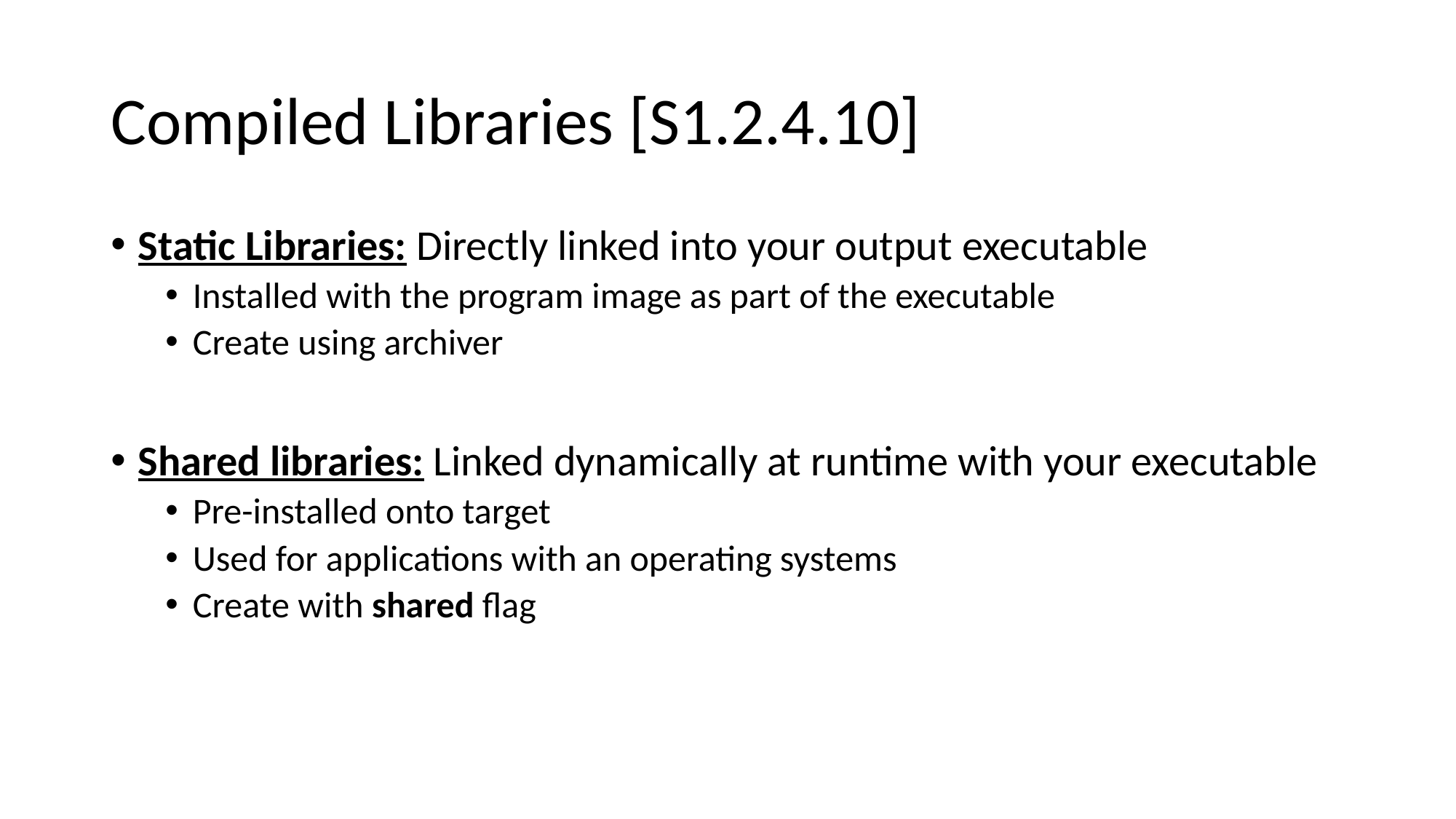

# Compiled Libraries [S1.2.4.10]
Static Libraries: Directly linked into your output executable
Installed with the program image as part of the executable
Create using archiver

Shared libraries: Linked dynamically at runtime with your executable
Pre-installed onto target
Used for applications with an operating systems
Create with shared flag